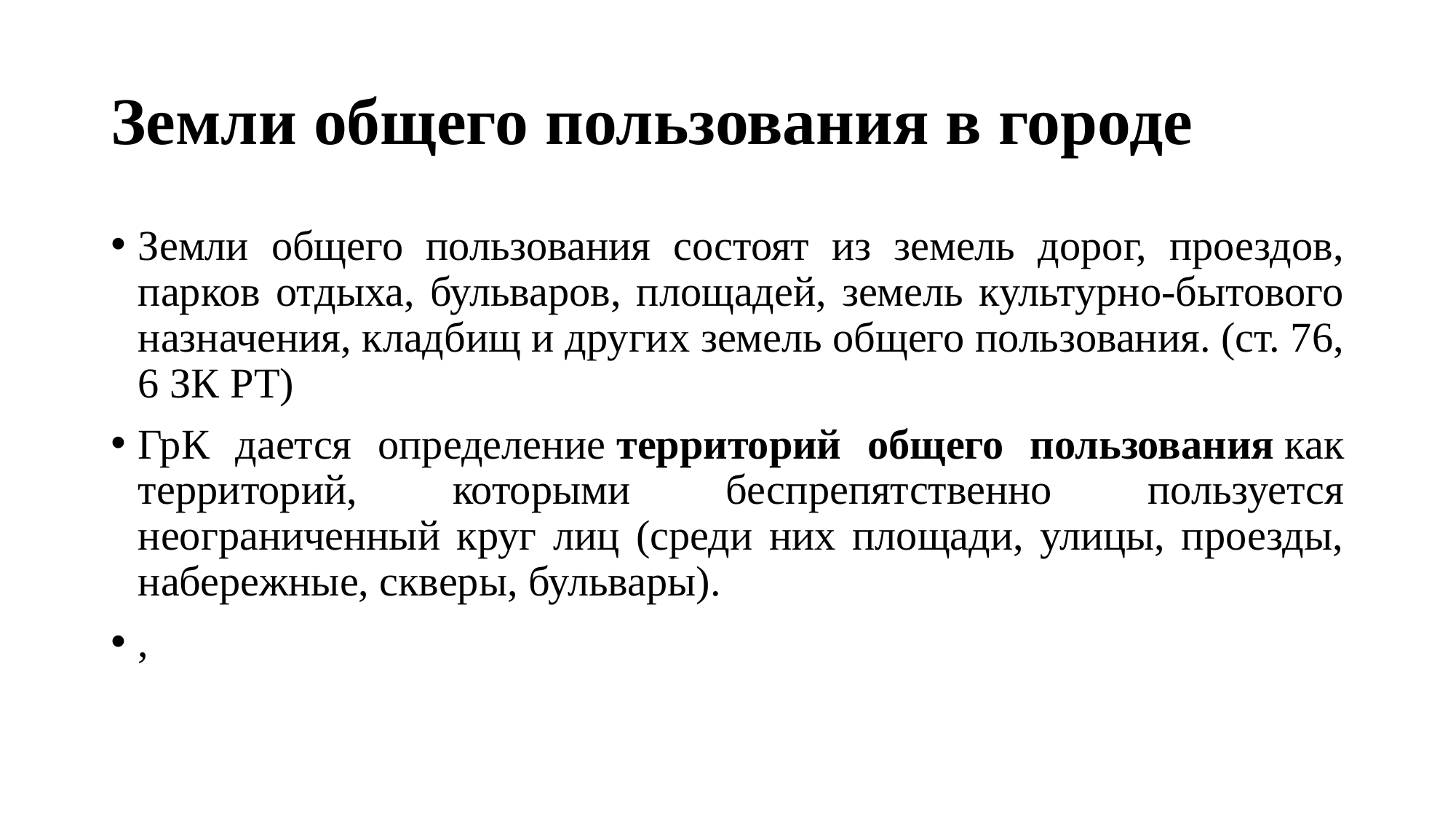

# Земли общего пользования в городе
Земли общего пользования состоят из земель дорог, проездов, парков отдыха, бульваров, площадей, земель культурно-бытового назначения, кладбищ и других земель общего пользования. (ст. 76, 6 ЗК РТ)
ГрК дается определение территорий общего пользования как территорий, которыми беспрепятственно пользуется неограниченный круг лиц (среди них площади, улицы, проезды, набережные, скверы, бульвары).
,